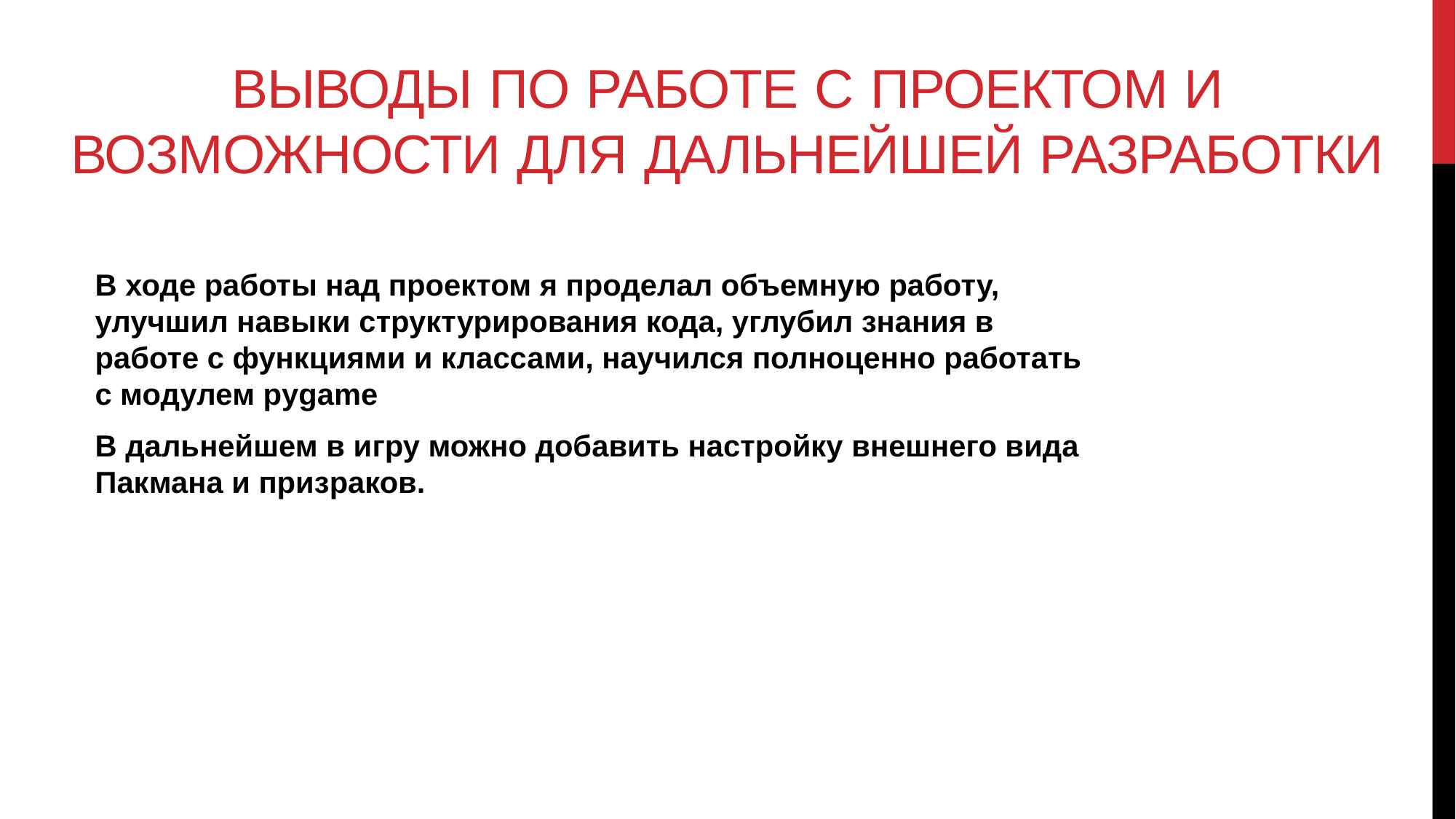

# Выводы по работе с проектом и возможности для дальнейшей разработки
В ходе работы над проектом я проделал объемную работу, улучшил навыки структурирования кода, углубил знания в работе с функциями и классами, научился полноценно работать с модулем pygame
В дальнейшем в игру можно добавить настройку внешнего вида Пакмана и призраков.